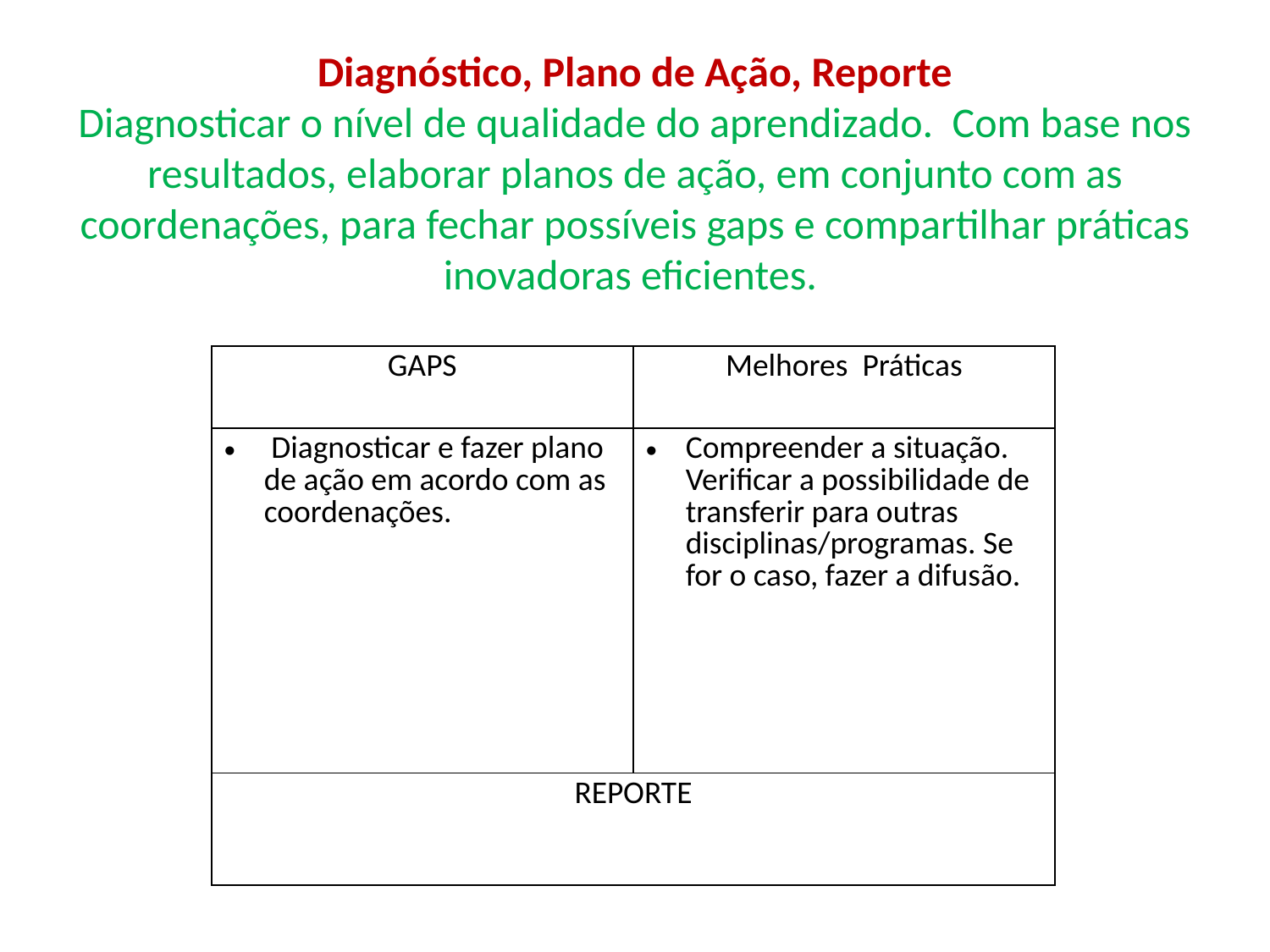

# Diagnóstico, Plano de Ação, Reporte Diagnosticar o nível de qualidade do aprendizado.  Com base nos resultados, elaborar planos de ação, em conjunto com as coordenações, para fechar possíveis gaps e compartilhar práticas inovadoras eficientes.
| GAPS | Melhores Práticas |
| --- | --- |
| Diagnosticar e fazer plano de ação em acordo com as coordenações. | Compreender a situação. Verificar a possibilidade de transferir para outras disciplinas/programas. Se for o caso, fazer a difusão. |
| REPORTE |  |